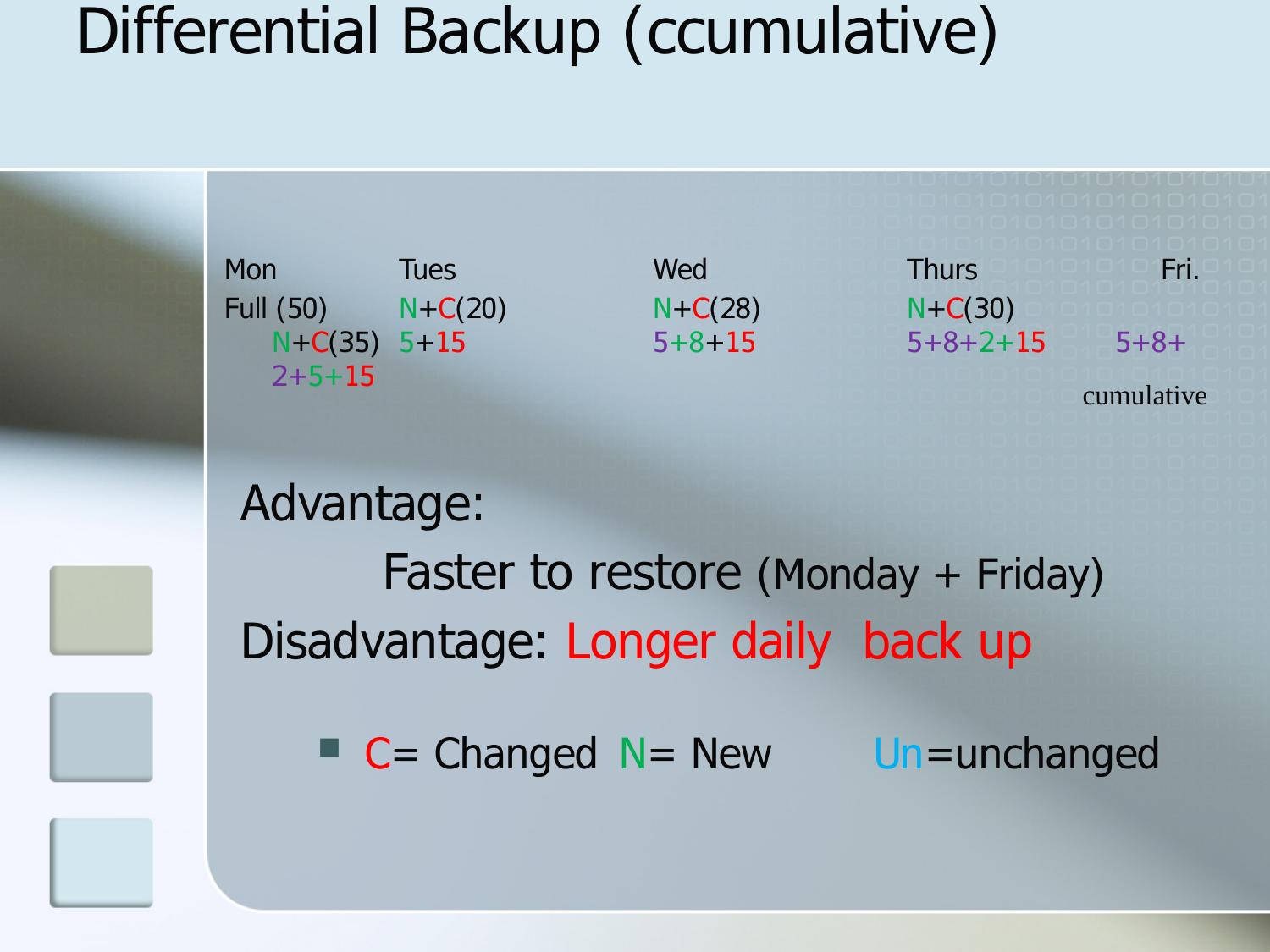

# Differential Backup (ccumulative)

Mon	Tues		Wed		Thurs		Fri.
Full (50)	N+C(20)		N+C(28)		N+C(30)		N+C(35)	5+15		5+8+15		5+8+2+15        5+8+ 2+5+15

Advantage:
	 Faster to restore (Monday + Friday)
Disadvantage: Longer daily  back up

C= Changed	N= New	Un=unchanged
cumulative